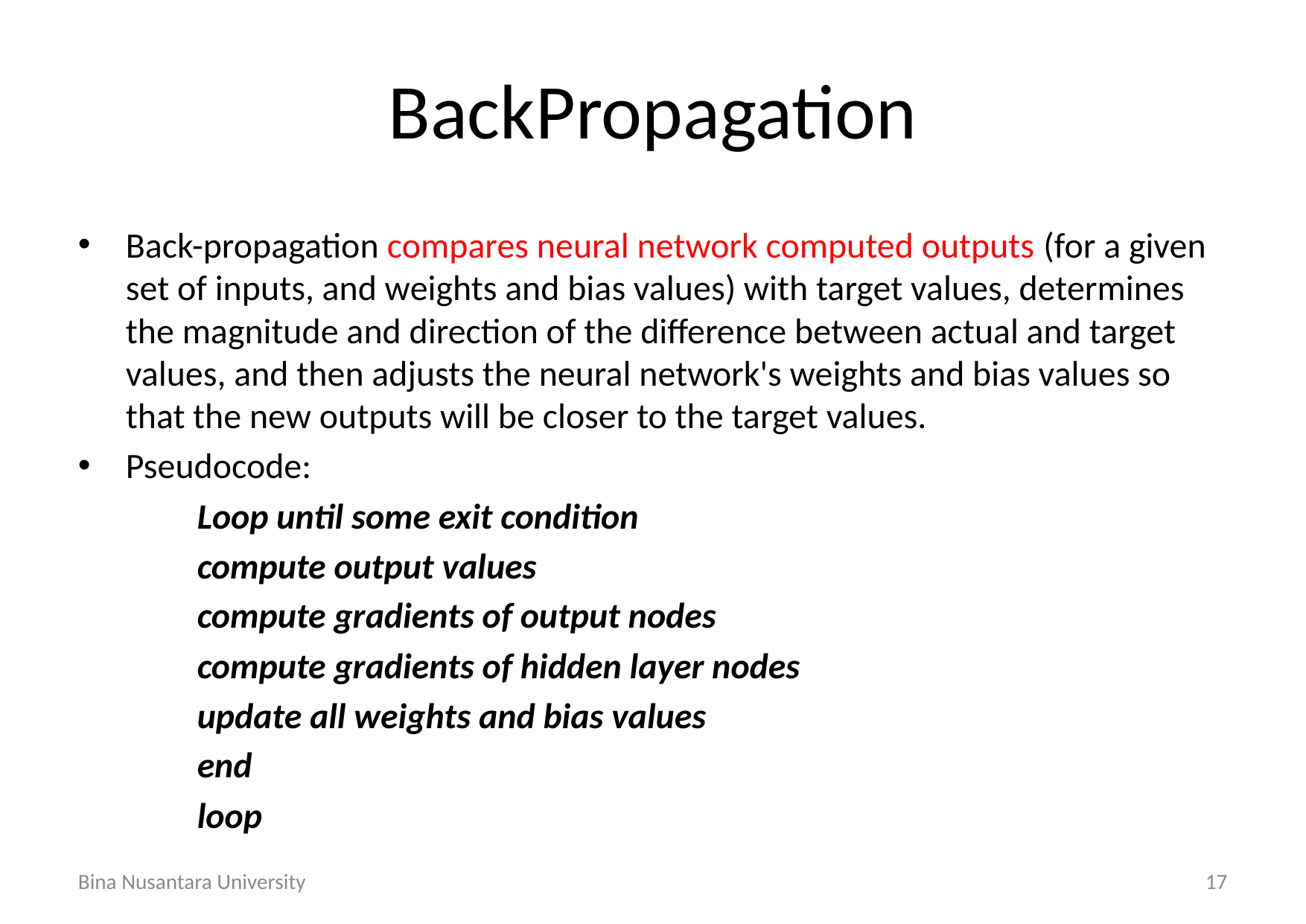

# BackPropagation
Back-propagation compares neural network computed outputs (for a given set of inputs, and weights and bias values) with target values, determines the magnitude and direction of the difference between actual and target values, and then adjusts the neural network's weights and bias values so that the new outputs will be closer to the target values.
Pseudocode:
Loop until some exit condition
compute output values
compute gradients of output nodes
compute gradients of hidden layer nodes
update all weights and bias values
end
loop
Bina Nusantara University
17